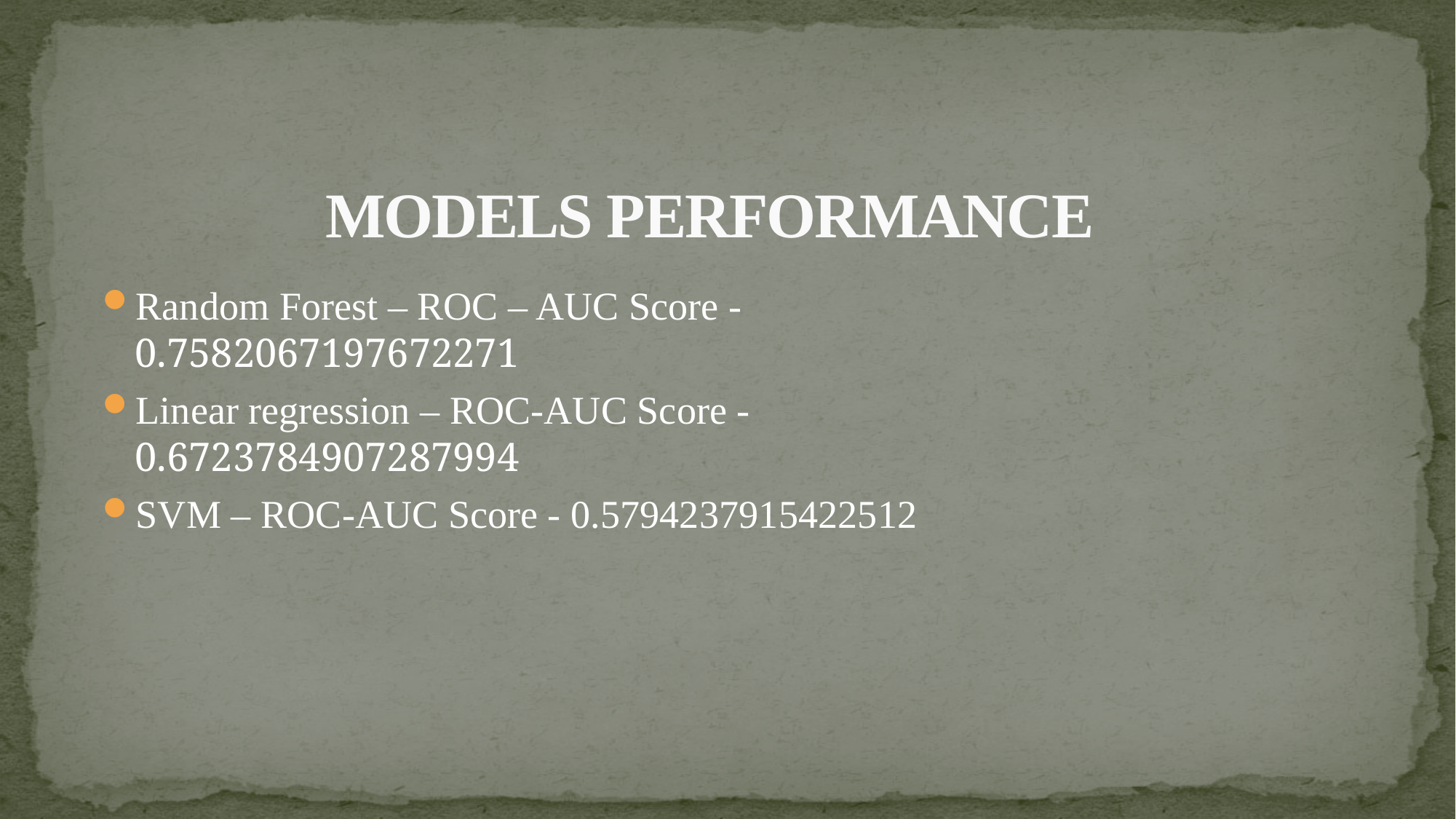

# MODELS PERFORMANCE
Random Forest – ROC – AUC Score - 0.7582067197672271
Linear regression – ROC-AUC Score - 0.6723784907287994
SVM – ROC-AUC Score - 0.5794237915422512